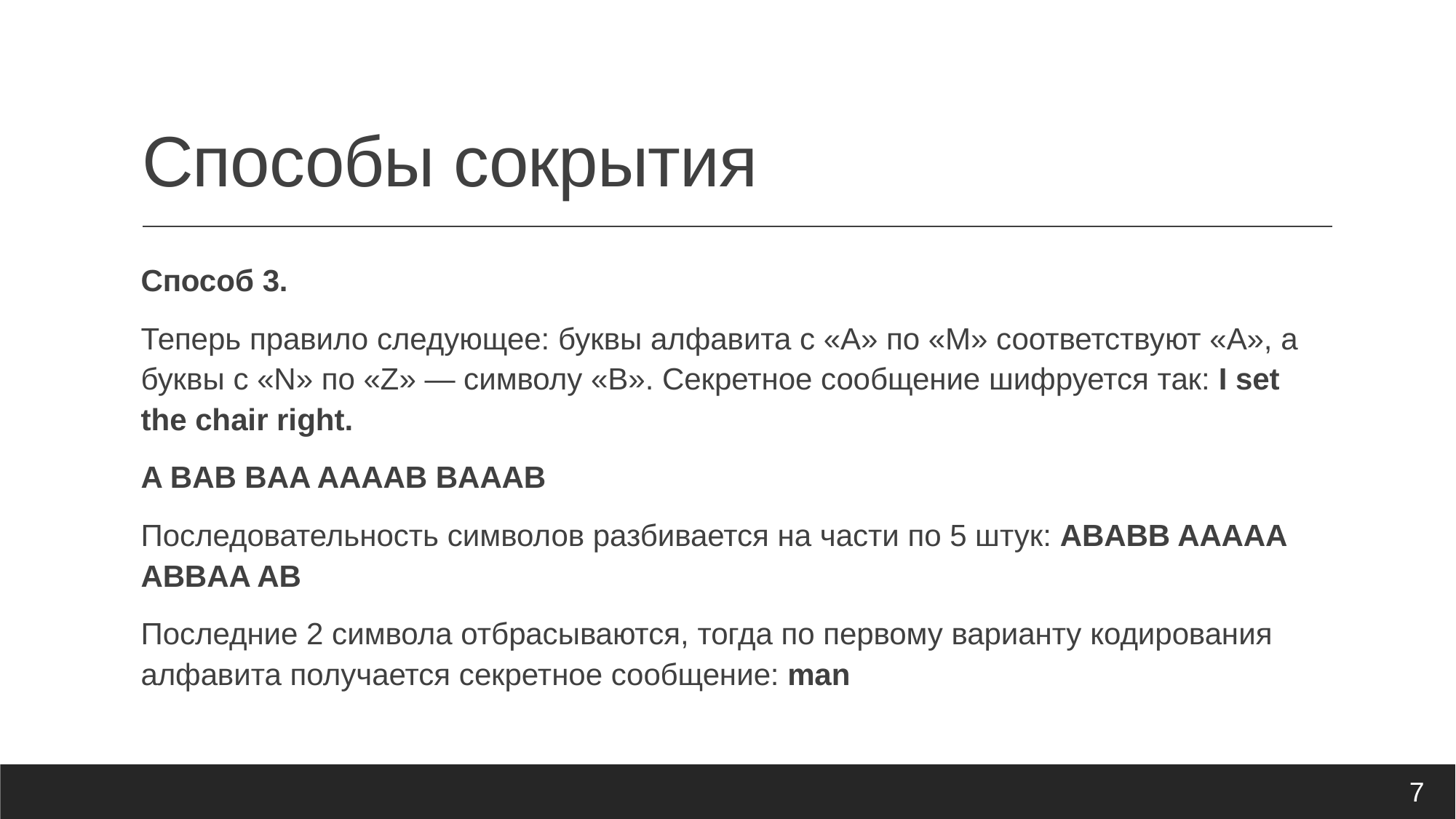

# Способы сокрытия
Способ 3.
Теперь правило следующее: буквы алфавита с «A» по «M» соответствуют «А», а буквы с «N» по «Z» — символу «B». Секретное сообщение шифруется так: I set the chair right.
A BAB BAA AAAAB BAAAB
Последовательность символов разбивается на части по 5 штук: ABABB AAAAA ABBAA AB
Последние 2 символа отбрасываются, тогда по первому варианту кодирования алфавита получается секретное сообщение: man
7